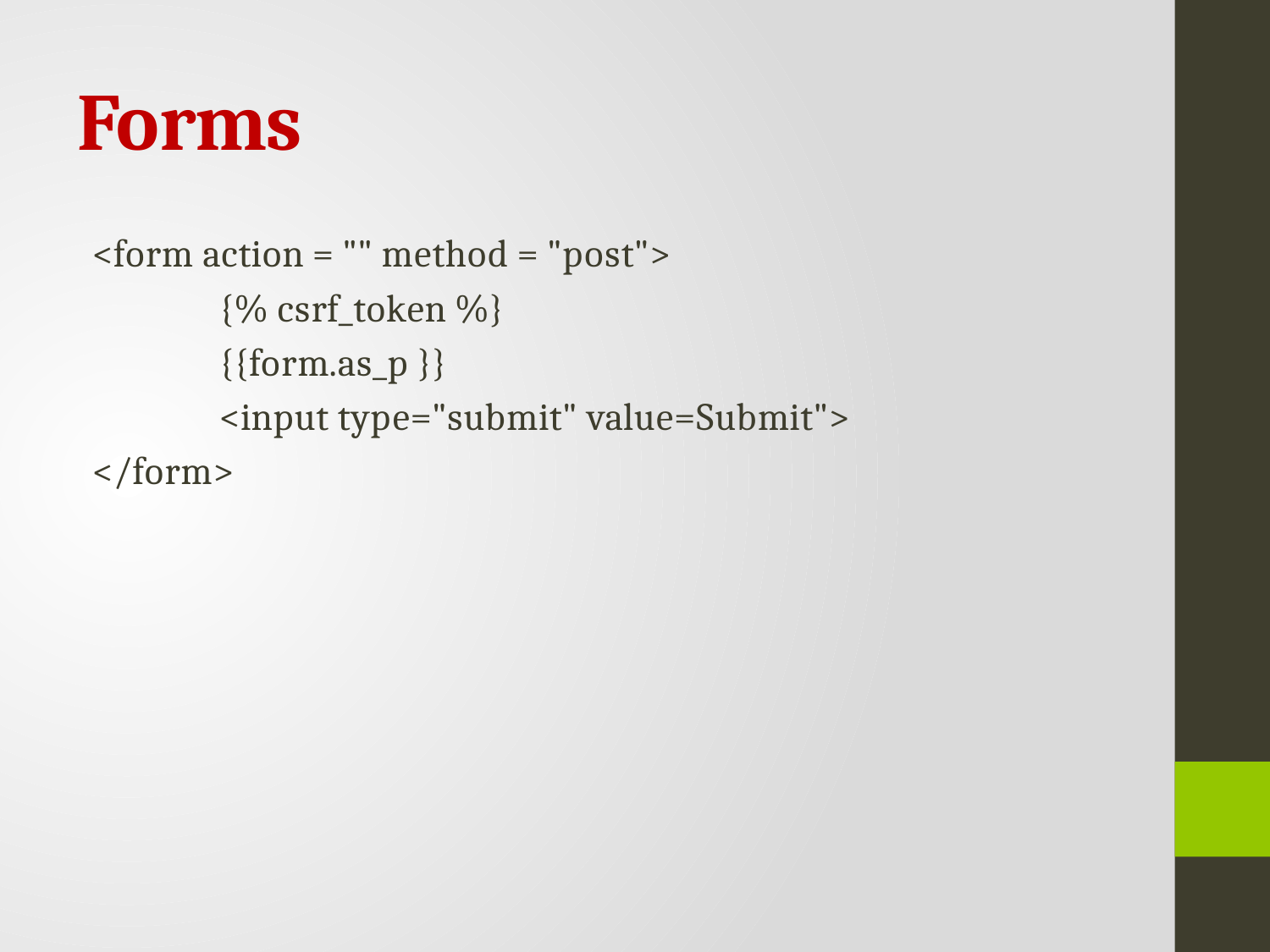

# Forms
<form action = "" method = "post">
	{% csrf_token %}
	{{form.as_p }}
	<input type="submit" value=Submit">
</form>